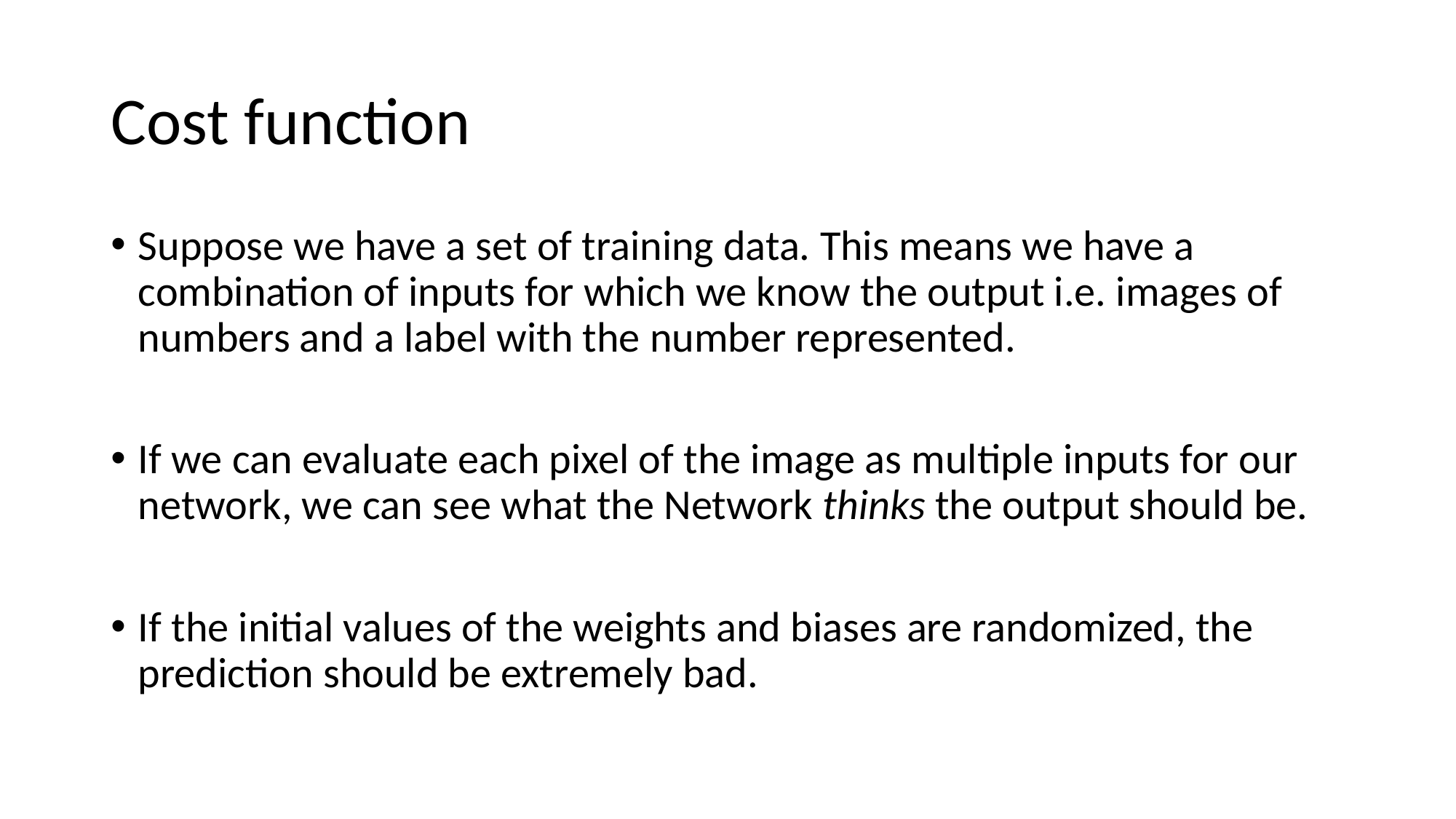

# Cost function
Suppose we have a set of training data. This means we have a combination of inputs for which we know the output i.e. images of numbers and a label with the number represented.

If we can evaluate each pixel of the image as multiple inputs for our network, we can see what the Network thinks the output should be.

If the initial values of the weights and biases are randomized, the prediction should be extremely bad.